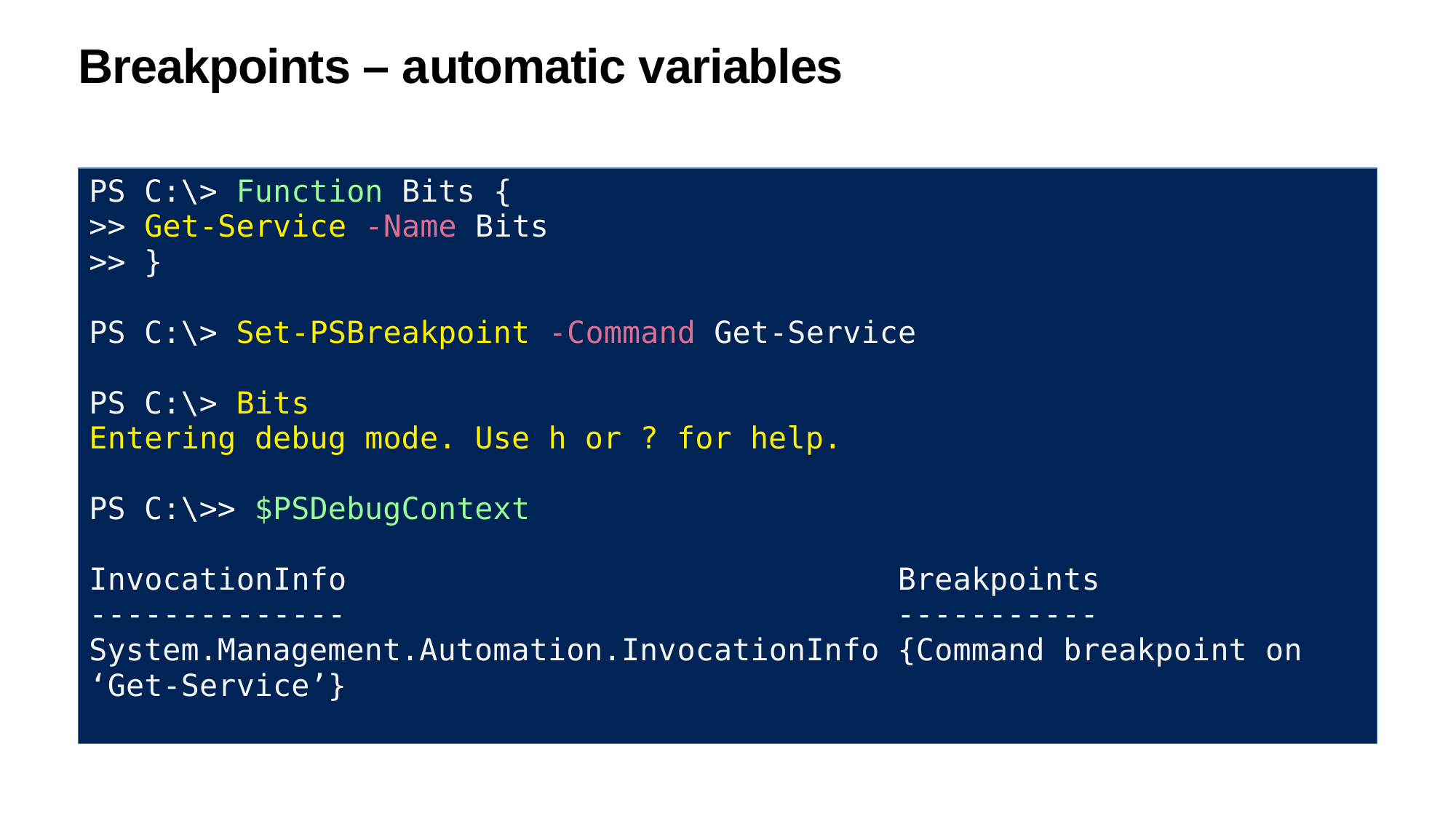

# Breakpoints – automatic variables
| PS C:\> Function Bits { >> Get-Service -Name Bits >> } PS C:\> Set-PSBreakpoint -Command Get-Service PS C:\> Bits Entering debug mode. Use h or ? for help. PS C:\>> $PSDebugContext InvocationInfo Breakpoints -------------- ----------- System.Management.Automation.InvocationInfo {Command breakpoint on ‘Get-Service’} |
| --- |